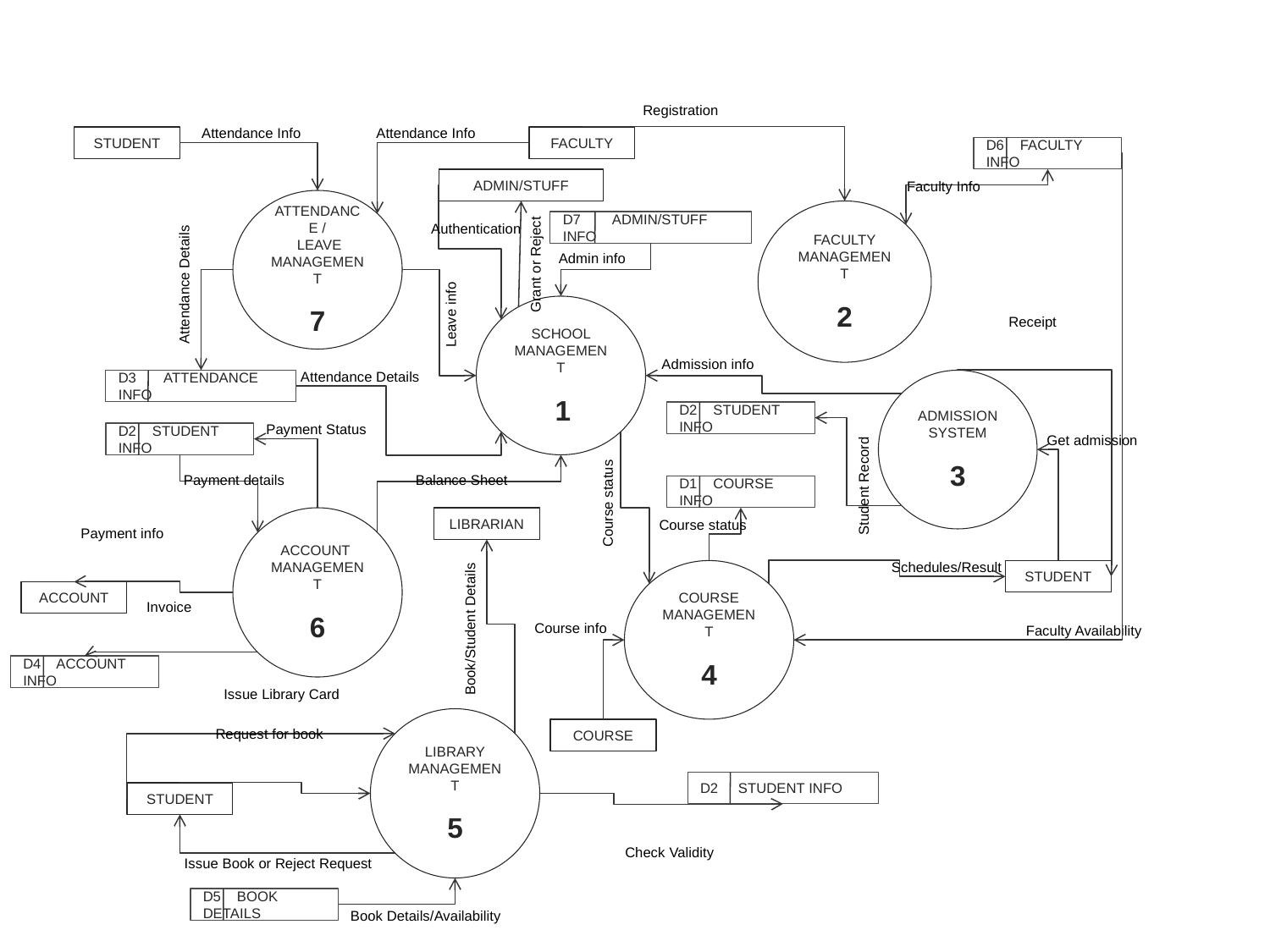

Registration
Attendance Info
Attendance Info
STUDENT
FACULTY
D6    FACULTY INFO
ADMIN/STUFF
Faculty Info

ATTENDANCE /
 LEAVE MANAGEMENT

7

FACULTY MANAGEMENT

2
D7        ADMIN/STUFF INFO
Authentication
Attendance Details
Admin info
Grant or Reject
SCHOOL MANAGEMENT

 1
Leave info
Receipt
Admission info
Attendance Details
D3       ATTENDANCE INFO
ADMISSION SYSTEM

3
D2    STUDENT INFO
Payment Status
D2    STUDENT INFO
Get admission
Payment details
Balance Sheet
Student Record
D1    COURSE INFO
Course status
ACCOUNT  MANAGEMENT

6
LIBRARIAN
Course status
Payment info
Schedules/Result
COURSE MANAGEMENT

4
STUDENT
ACCOUNT
Invoice
Course info
Book/Student Details
Faculty Availability
D4    ACCOUNT INFO
Issue Library Card
LIBRARY MANAGEMENT

5
Request for book
COURSE
D2     STUDENT INFO
STUDENT
Check Validity
Issue Book or Reject Request
D5    BOOK DETAILS
Book Details/Availability